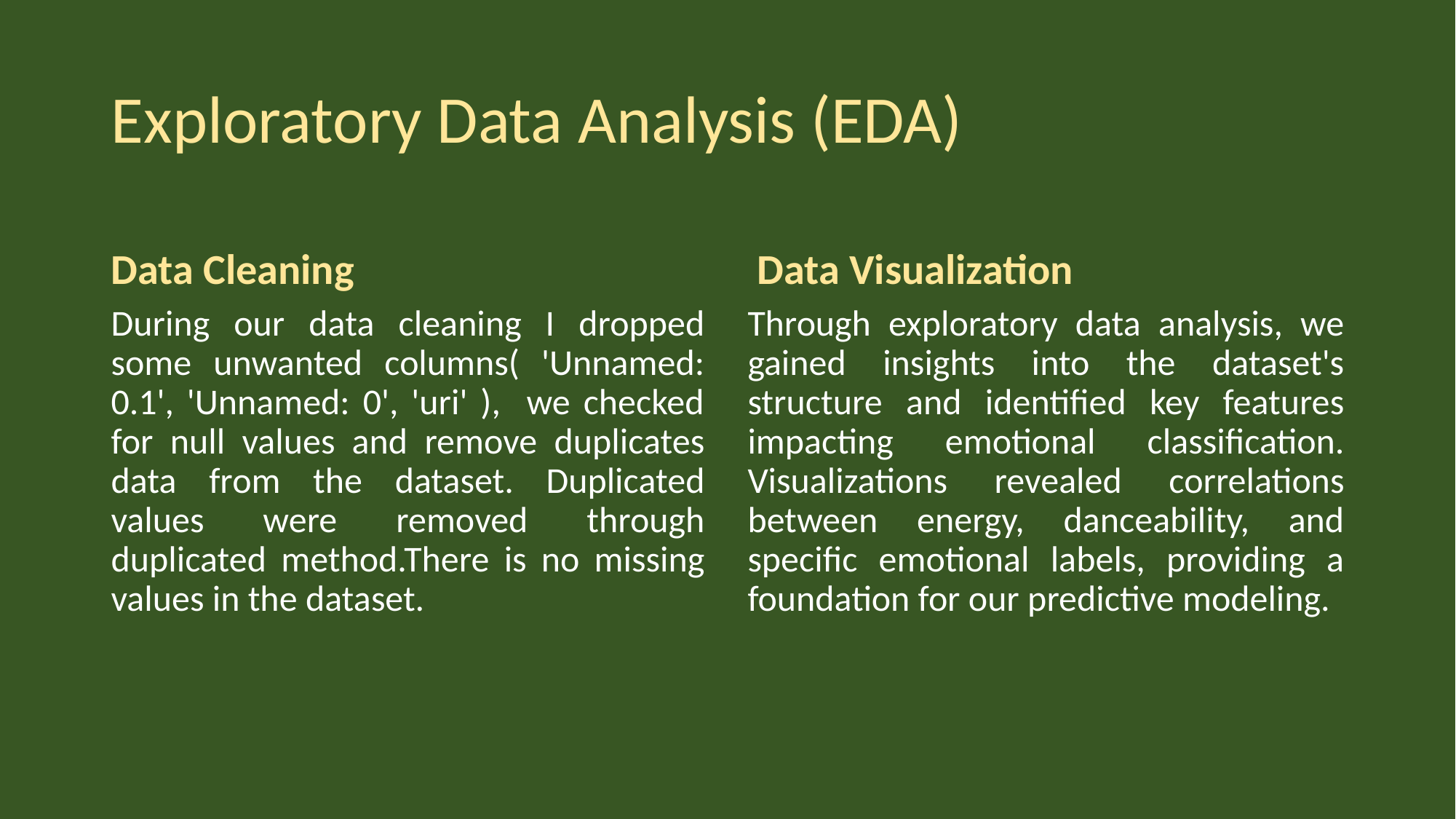

# Exploratory Data Analysis (EDA)
Data Cleaning
 Data Visualization
During our data cleaning I dropped some unwanted columns( 'Unnamed: 0.1', 'Unnamed: 0', 'uri' ),  we checked for null values and remove duplicates data from the dataset. Duplicated values were removed through duplicated method.There is no missing values in the dataset.
Through exploratory data analysis, we gained insights into the dataset's structure and identified key features impacting emotional classification. Visualizations revealed correlations between energy, danceability, and specific emotional labels, providing a foundation for our predictive modeling.